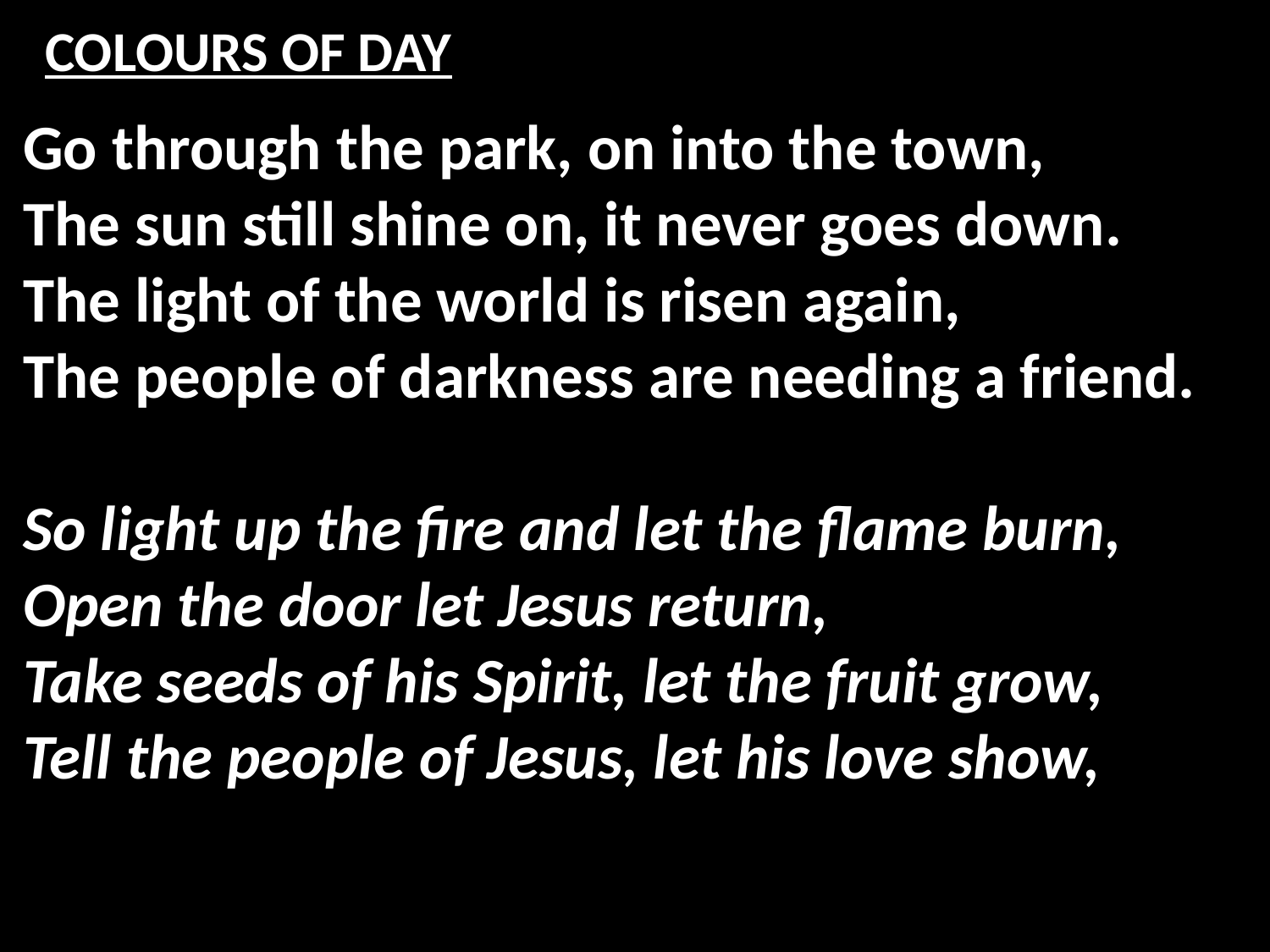

# COLOURS OF DAY
Go through the park, on into the town,
The sun still shine on, it never goes down.
The light of the world is risen again,
The people of darkness are needing a friend.

So light up the fire and let the flame burn,
Open the door let Jesus return,
Take seeds of his Spirit, let the fruit grow,
Tell the people of Jesus, let his love show,